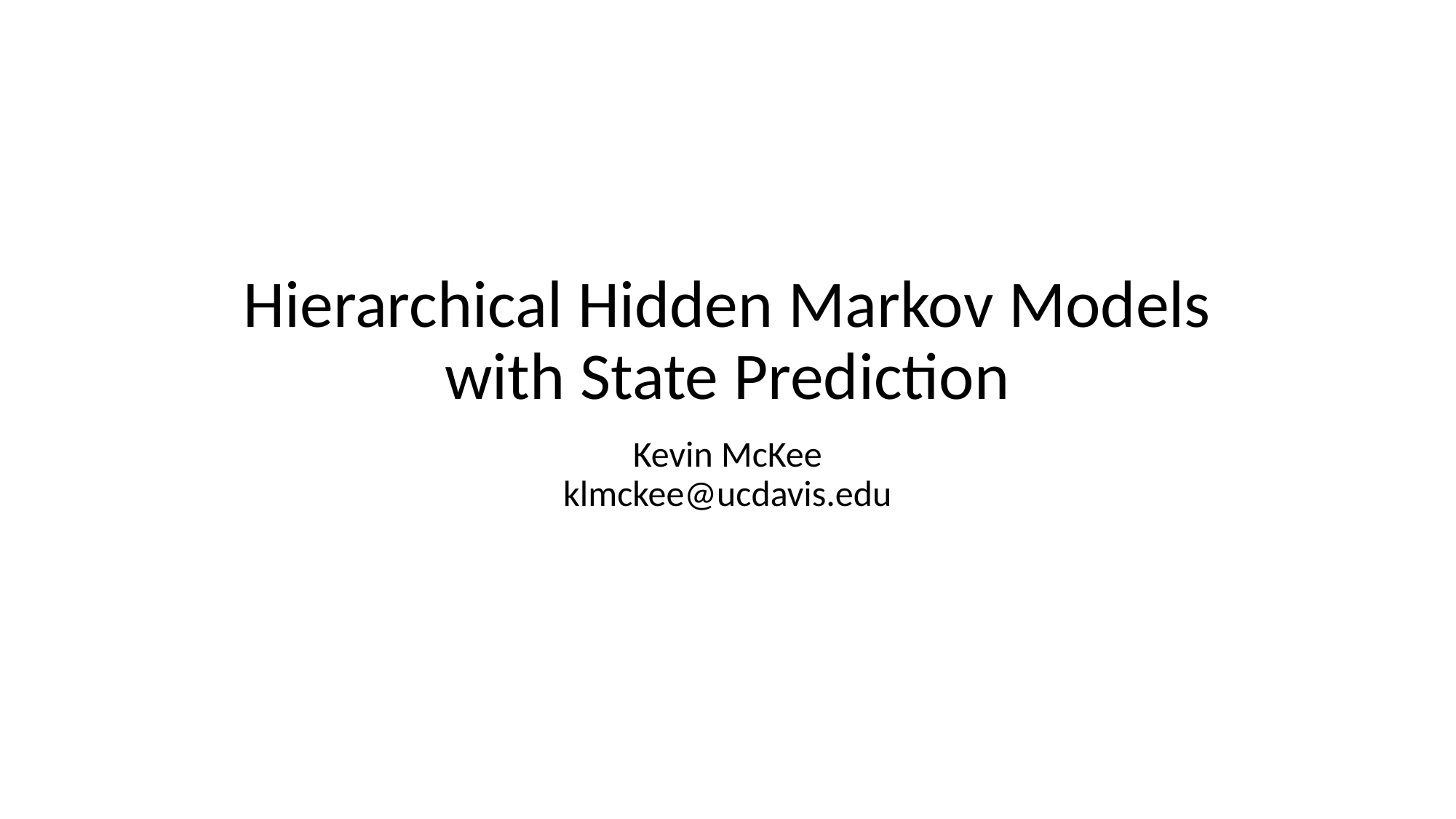

# Hierarchical Hidden Markov Models with State Prediction
Kevin McKee
klmckee@ucdavis.edu